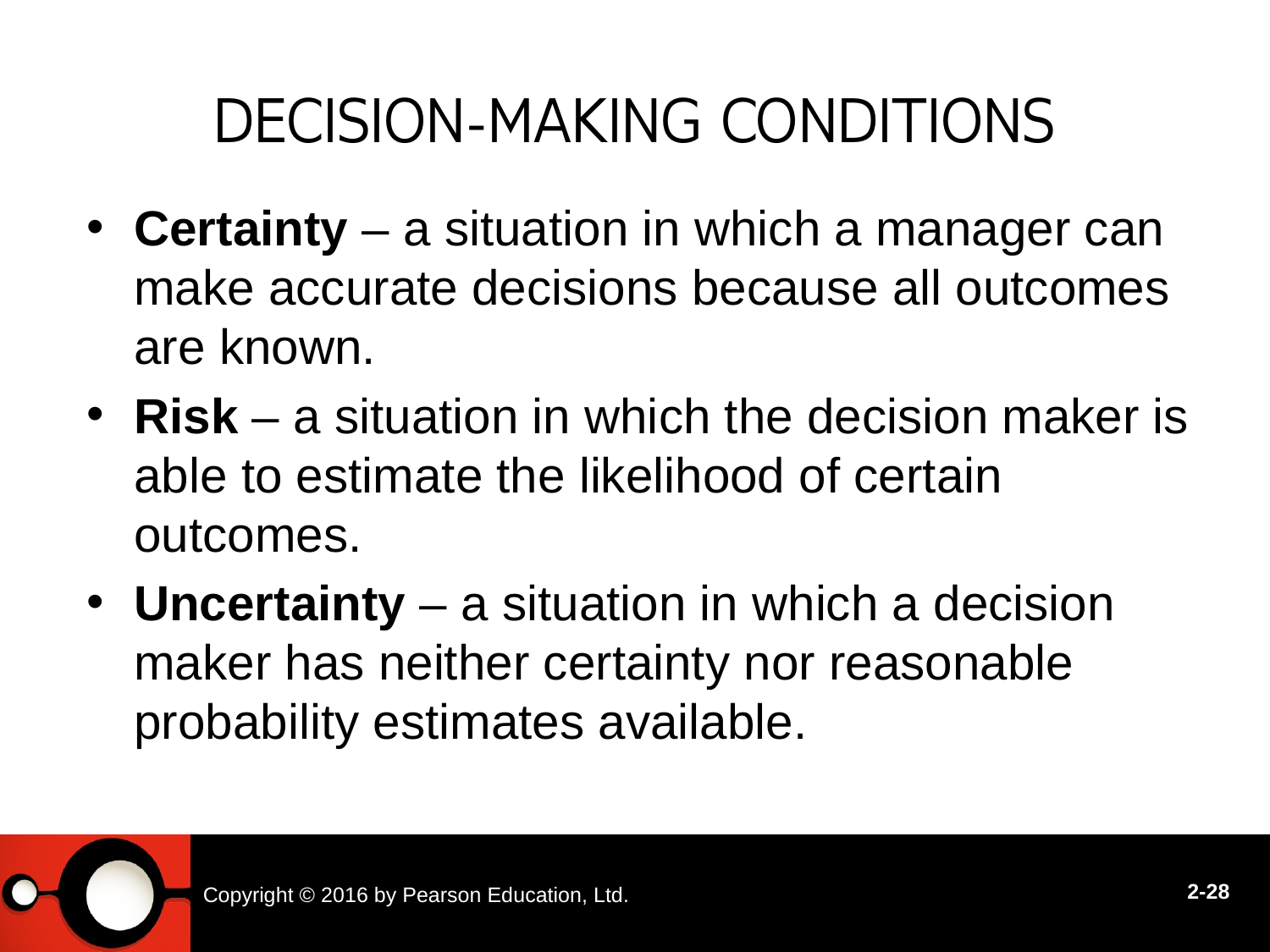

# Decision-Making Conditions
Certainty – a situation in which a manager can make accurate decisions because all outcomes are known.
Risk – a situation in which the decision maker is able to estimate the likelihood of certain outcomes.
Uncertainty – a situation in which a decision maker has neither certainty nor reasonable probability estimates available.
Copyright © 2016 by Pearson Education, Ltd.
2-28